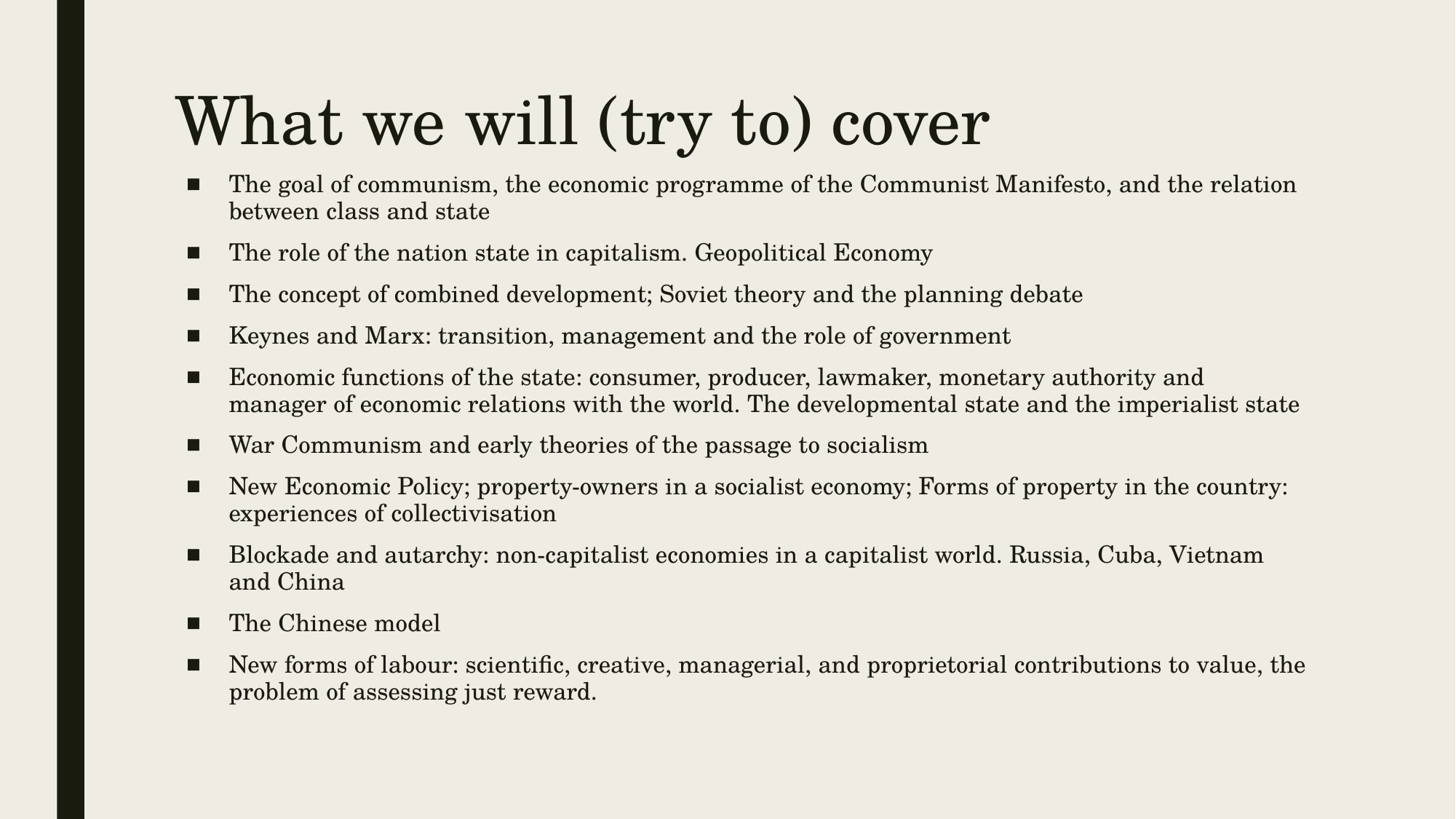

# What we will (try to) cover
The goal of communism, the economic programme of the Communist Manifesto, and the relation between class and state
The role of the nation state in capitalism. Geopolitical Economy
The concept of combined development; Soviet theory and the planning debate
Keynes and Marx: transition, management and the role of government
Economic functions of the state: consumer, producer, lawmaker, monetary authority and manager of economic relations with the world. The developmental state and the imperialist state
War Communism and early theories of the passage to socialism
New Economic Policy; property-owners in a socialist economy; Forms of property in the country: experiences of collectivisation
Blockade and autarchy: non-capitalist economies in a capitalist world. Russia, Cuba, Vietnam and China
The Chinese model
New forms of labour: scientific, creative, managerial, and proprietorial contributions to value, the problem of assessing just reward.